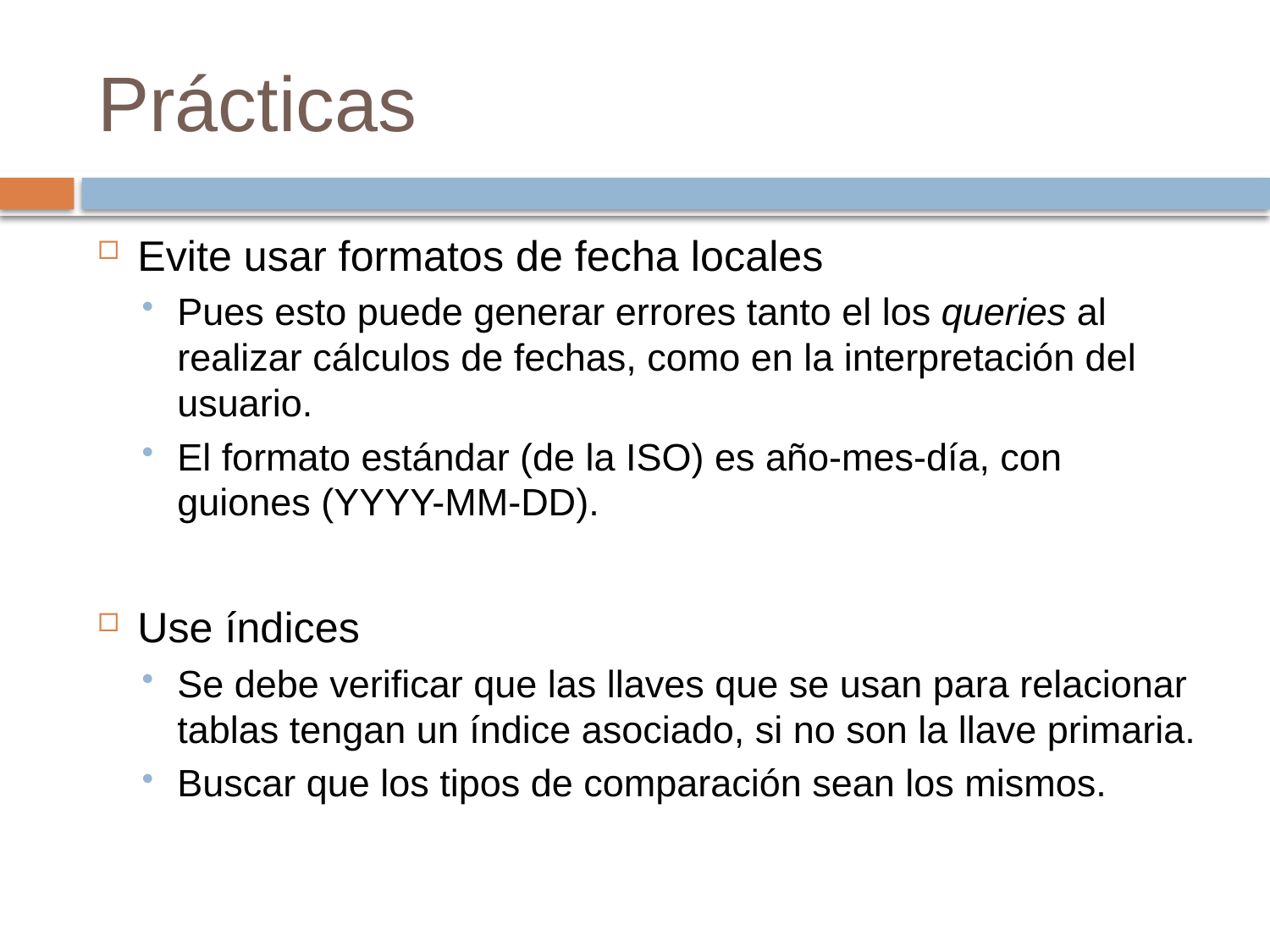

# Prácticas
Evite usar formatos de fecha locales
Pues esto puede generar errores tanto el los queries al realizar cálculos de fechas, como en la interpretación del usuario.
El formato estándar (de la ISO) es año-mes-día, con guiones (YYYY-MM-DD).

Use índices
Se debe verificar que las llaves que se usan para relacionar tablas tengan un índice asociado, si no son la llave primaria.
Buscar que los tipos de comparación sean los mismos.